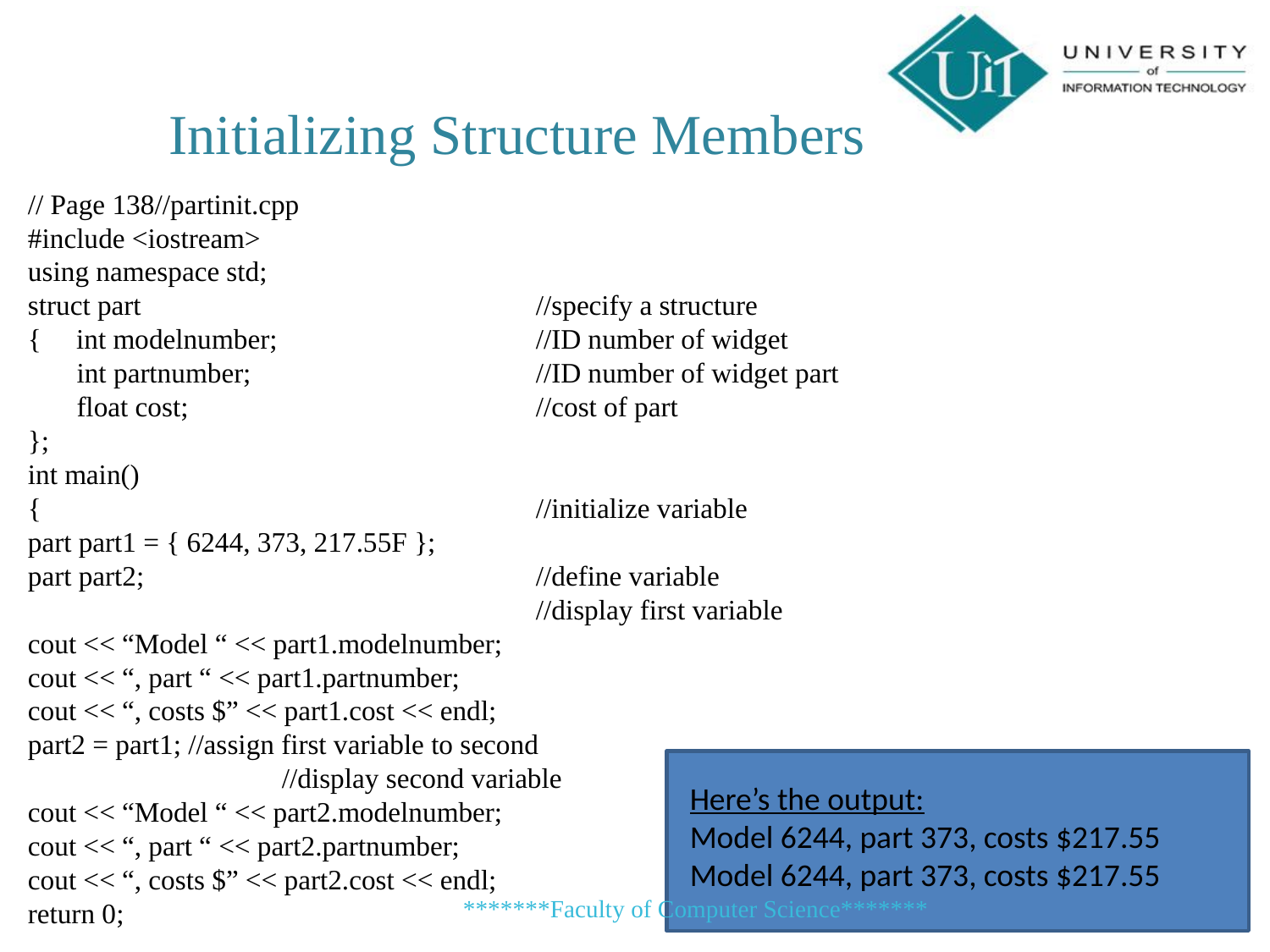

Initializing Structure Members
// Page 138//partinit.cpp
#include <iostream>
using namespace std;
struct part 				//specify a structure
{     int modelnumber; 		//ID number of widget
       int partnumber; 			//ID number of widget part
       float cost; 			//cost of part
};
int main()
{ 				//initialize variable
part part1 = { 6244, 373, 217.55F };
part part2; 				//define variable
				//display first variable
cout << “Model “ << part1.modelnumber;
cout << “, part “ << part1.partnumber;
cout << “, costs $” << part1.cost << endl;
part2 = part1; //assign first variable to second
		//display second variable
cout << “Model “ << part2.modelnumber;
cout << “, part “ << part2.partnumber;
cout << “, costs $” << part2.cost << endl;
return 0;

Here’s the output:
Model 6244, part 373, costs $217.55
Model 6244, part 373, costs $217.55
*******Faculty of Computer Science*******